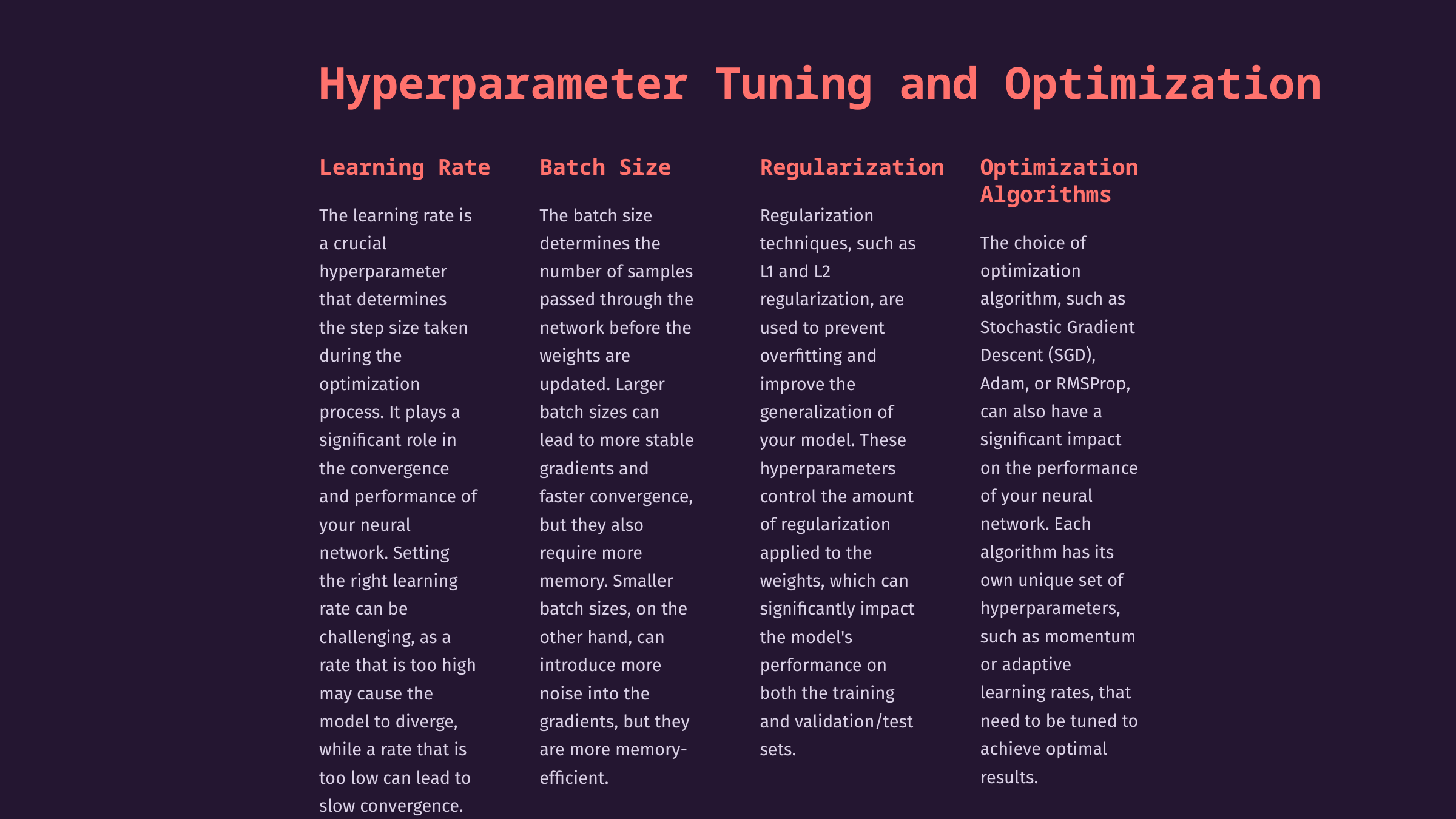

Hyperparameter Tuning and Optimization
Learning Rate
Batch Size
Regularization
Optimization Algorithms
The learning rate is a crucial hyperparameter that determines the step size taken during the optimization process. It plays a significant role in the convergence and performance of your neural network. Setting the right learning rate can be challenging, as a rate that is too high may cause the model to diverge, while a rate that is too low can lead to slow convergence.
The batch size determines the number of samples passed through the network before the weights are updated. Larger batch sizes can lead to more stable gradients and faster convergence, but they also require more memory. Smaller batch sizes, on the other hand, can introduce more noise into the gradients, but they are more memory-efficient.
Regularization techniques, such as L1 and L2 regularization, are used to prevent overfitting and improve the generalization of your model. These hyperparameters control the amount of regularization applied to the weights, which can significantly impact the model's performance on both the training and validation/test sets.
The choice of optimization algorithm, such as Stochastic Gradient Descent (SGD), Adam, or RMSProp, can also have a significant impact on the performance of your neural network. Each algorithm has its own unique set of hyperparameters, such as momentum or adaptive learning rates, that need to be tuned to achieve optimal results.